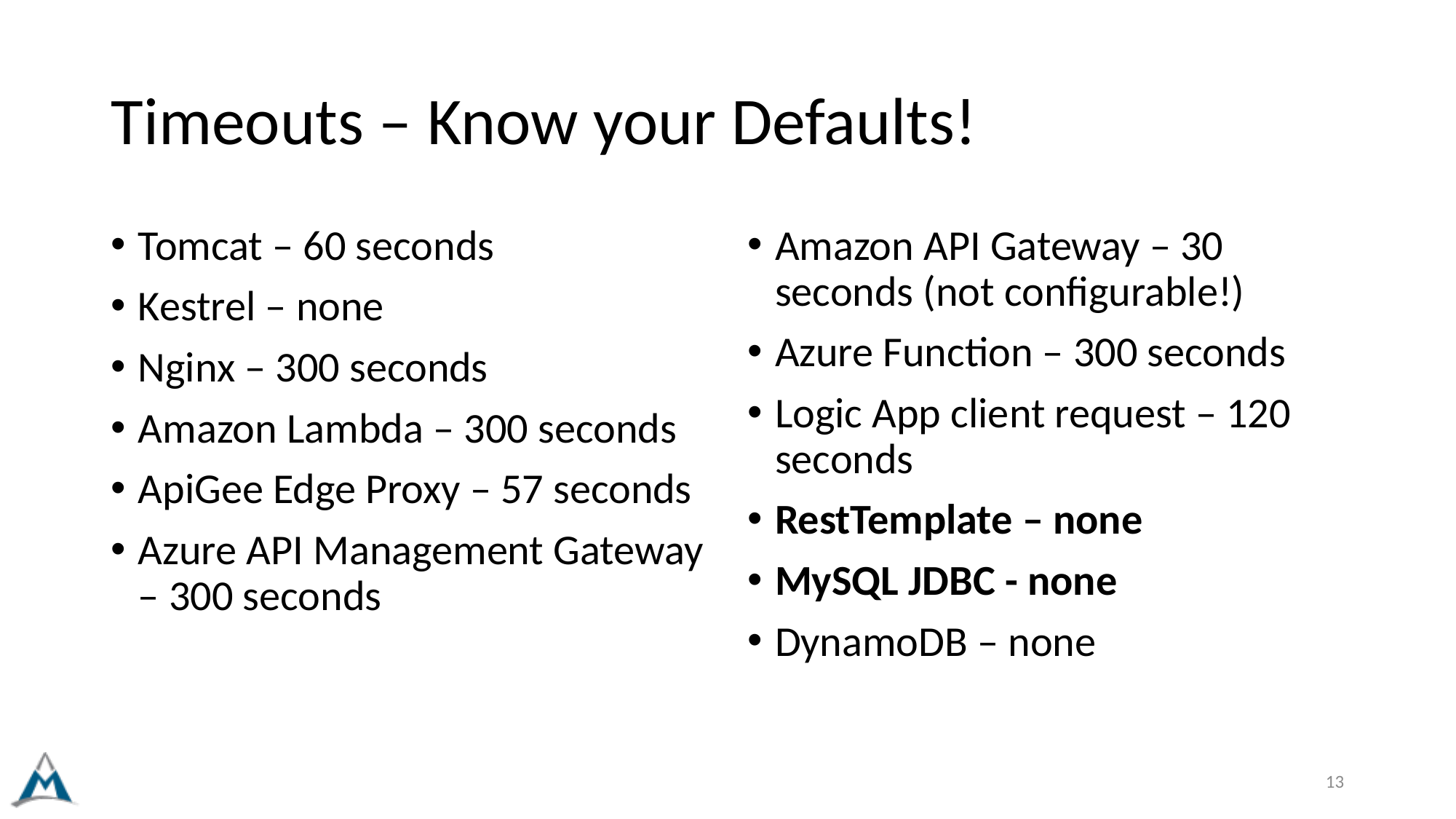

# Timeouts – Know your Defaults!
Tomcat – 60 seconds
Kestrel – none
Nginx – 300 seconds
Amazon Lambda – 300 seconds
ApiGee Edge Proxy – 57 seconds
Azure API Management Gateway – 300 seconds
Amazon API Gateway – 30 seconds (not configurable!)
Azure Function – 300 seconds
Logic App client request – 120 seconds
RestTemplate – none
MySQL JDBC - none
DynamoDB – none
13